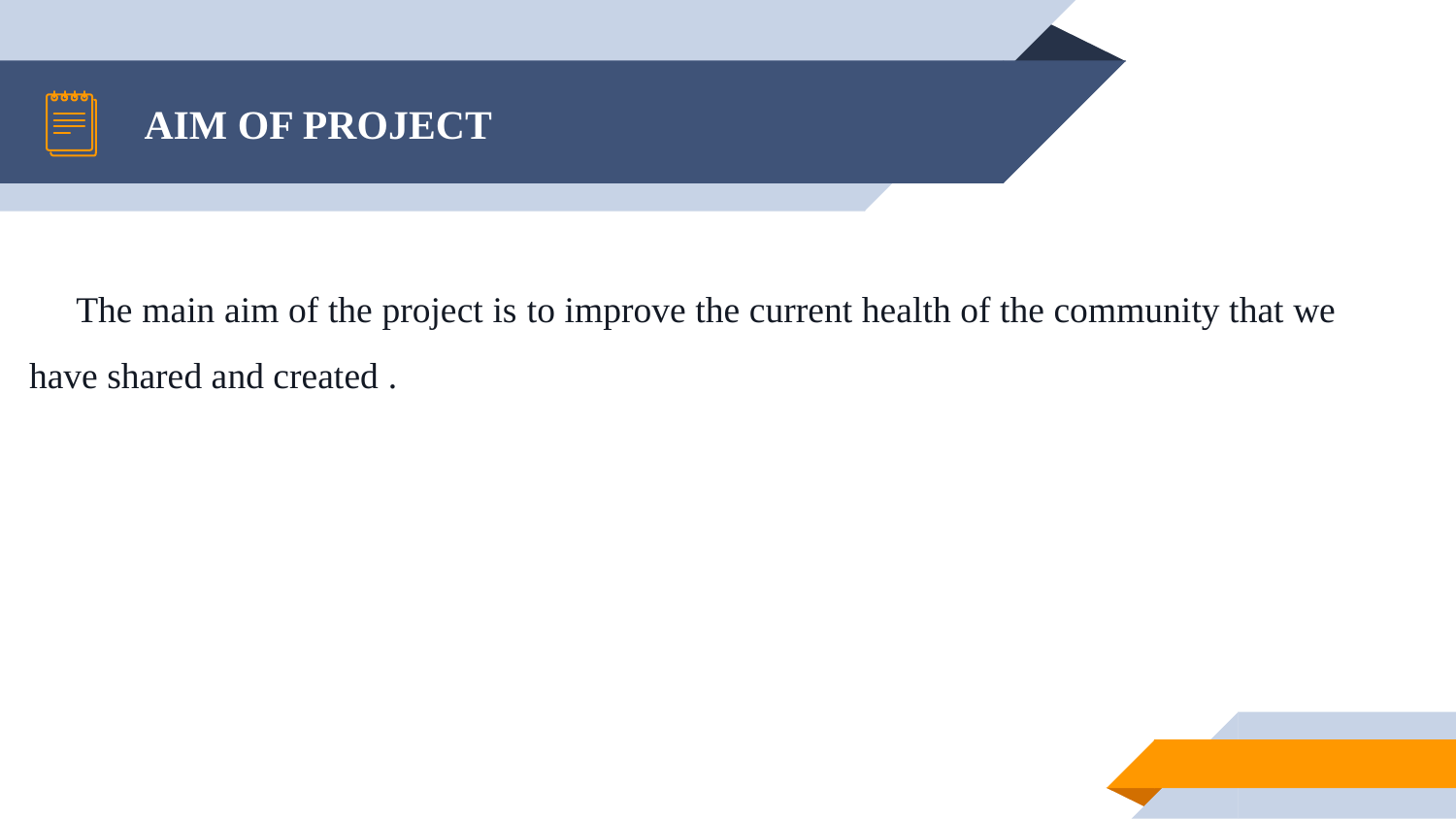

# AIM OF PROJECT

     The main aim of the project is to improve the current health of the community that we      have shared and created .
3